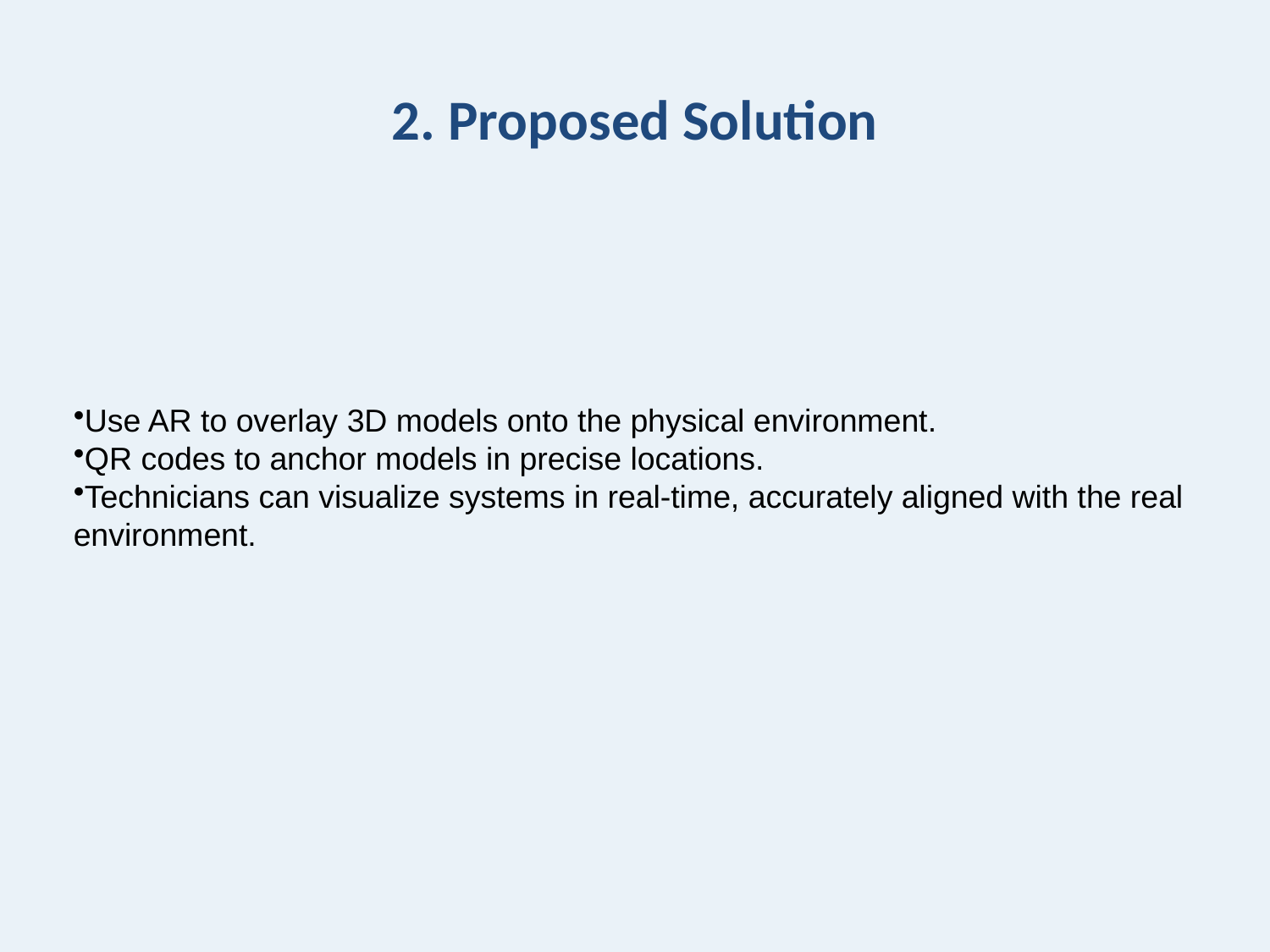

# 2. Proposed Solution

Use AR to overlay 3D models onto the physical environment.
QR codes to anchor models in precise locations.
Technicians can visualize systems in real-time, accurately aligned with the real
environment.